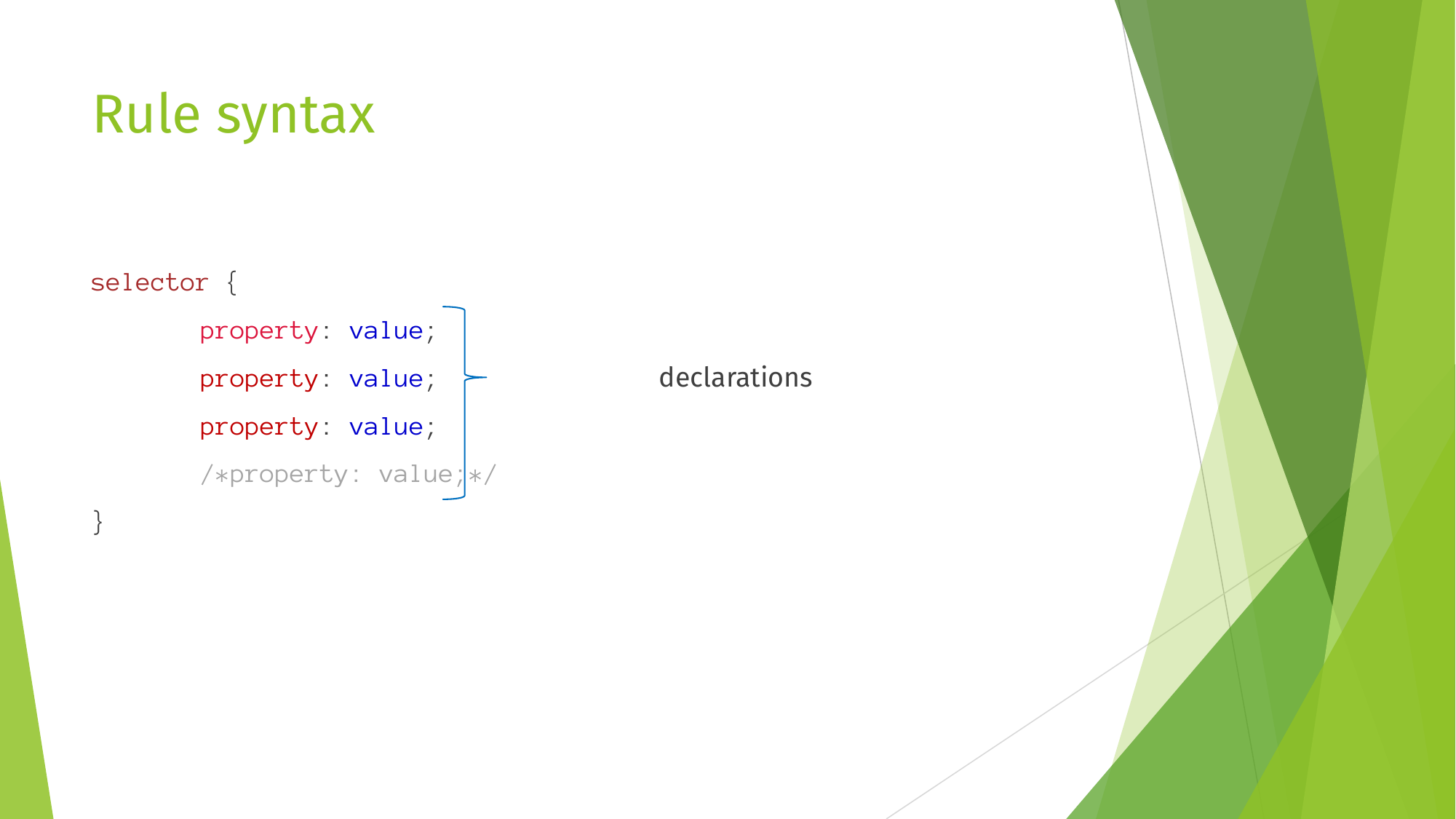

# Rule syntax
selector {
	property: value;
	property: value;		   declarations
	property: value;
	/*property: value;*/
}